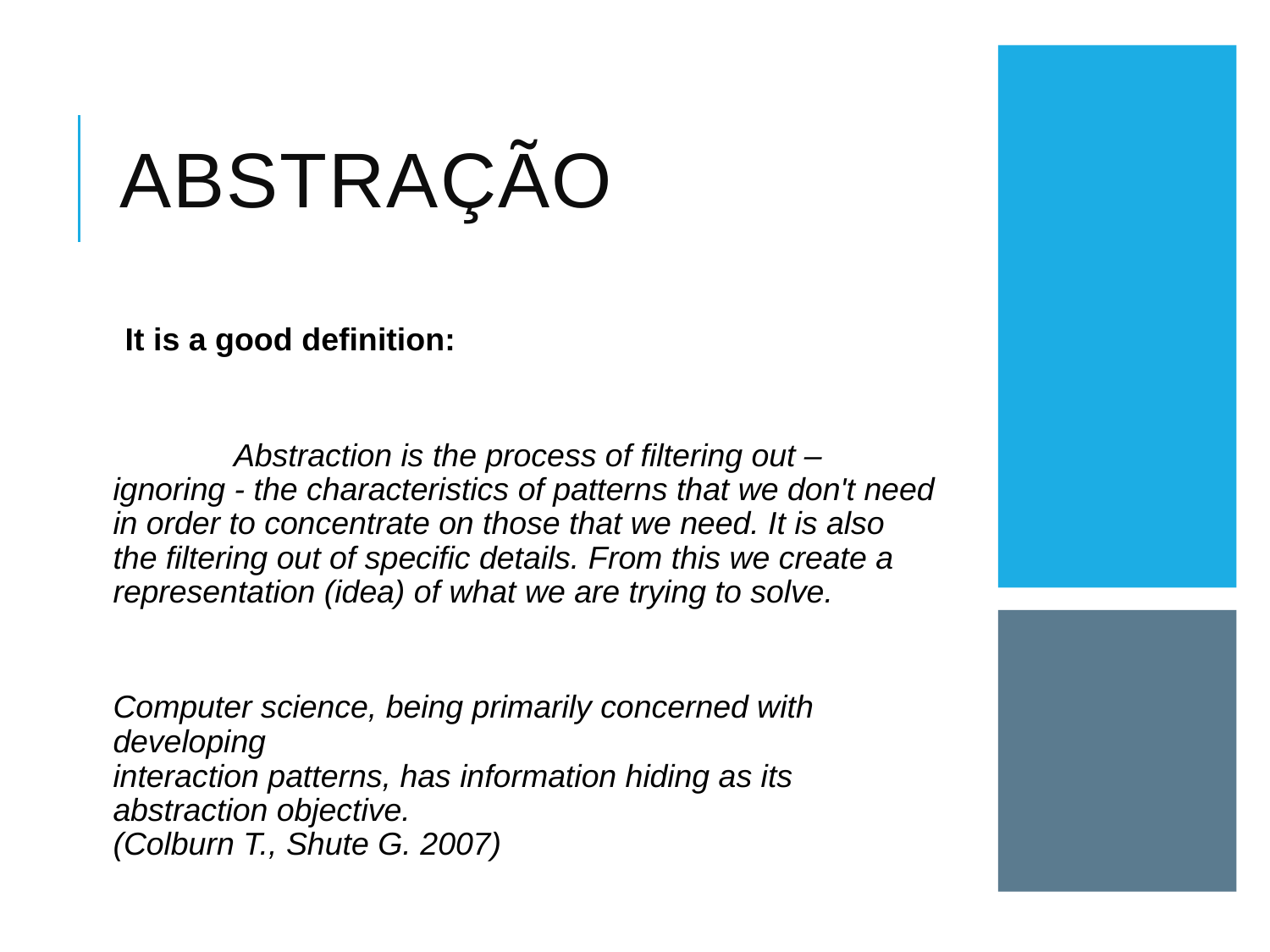

# Abstração
It is a good definition:

	Abstraction is the process of filtering out – ignoring - the characteristics of patterns that we don't need in order to concentrate on those that we need. It is also the filtering out of specific details. From this we create a representation (idea) of what we are trying to solve.

Computer science, being primarily concerned with developing
interaction patterns, has information hiding as its abstraction objective.
(Colburn T., Shute G. 2007)